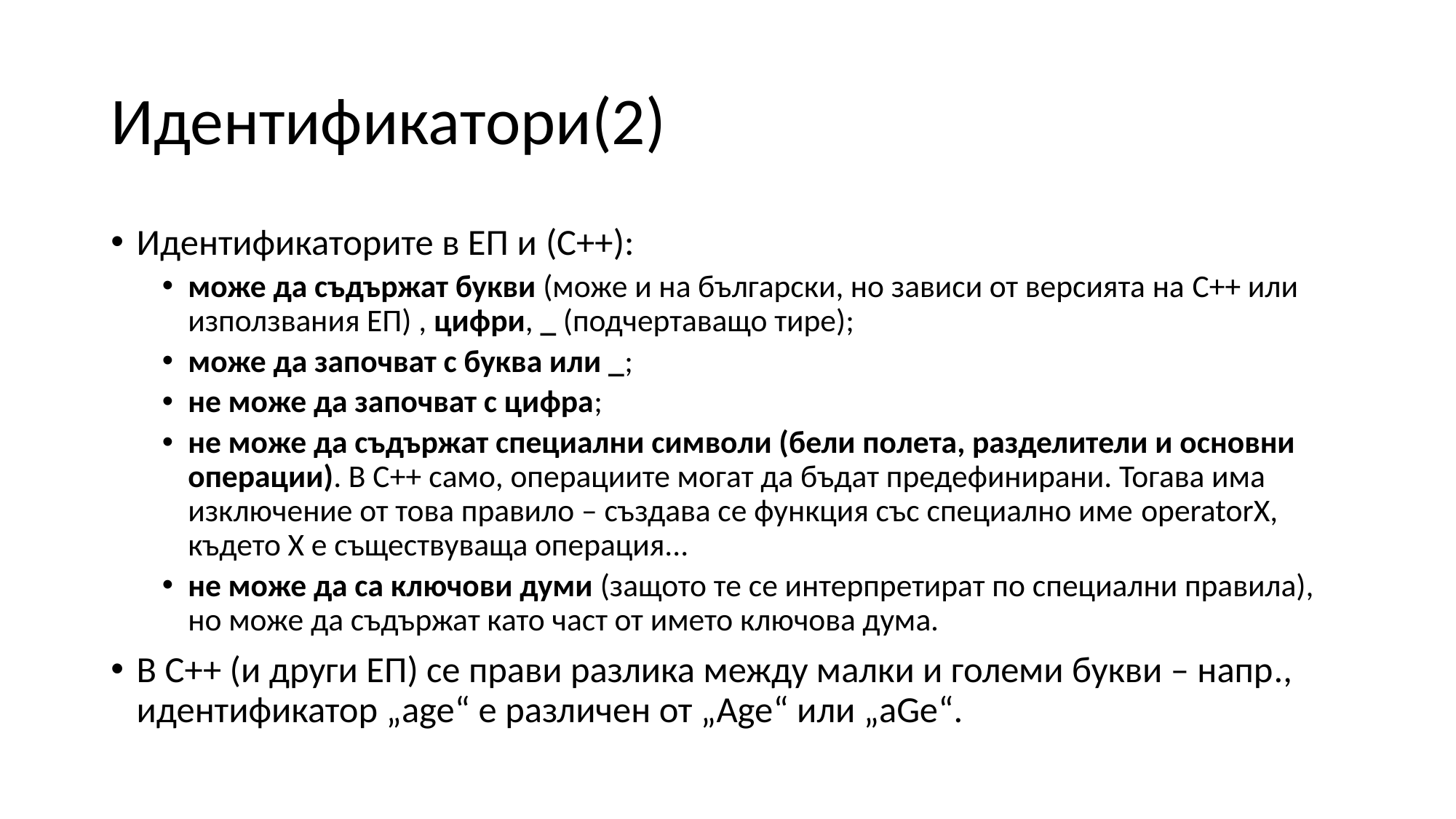

# Идентификатори(2)
Идентификаторите в ЕП и (C++):
може да съдържат букви (може и на български, но зависи от версията на C++ или използвания ЕП) , цифри, _ (подчертаващо тире);
може да започват с буква или _;
не може да започват с цифра;
не може да съдържат специални символи (бели полета, разделители и основни операции). В C++ само, операциите могат да бъдат предефинирани. Тогава има изключение от това правило – създава се функция със специално име operatorX, където X е съществуваща операция...
не може да са ключови думи (защото те се интерпретират по специални правила), но може да съдържат като част от името ключова дума.
В C++ (и други ЕП) се прави разлика между малки и големи букви – напр., идентификатор „age“ е различен от „Age“ или „aGe“.